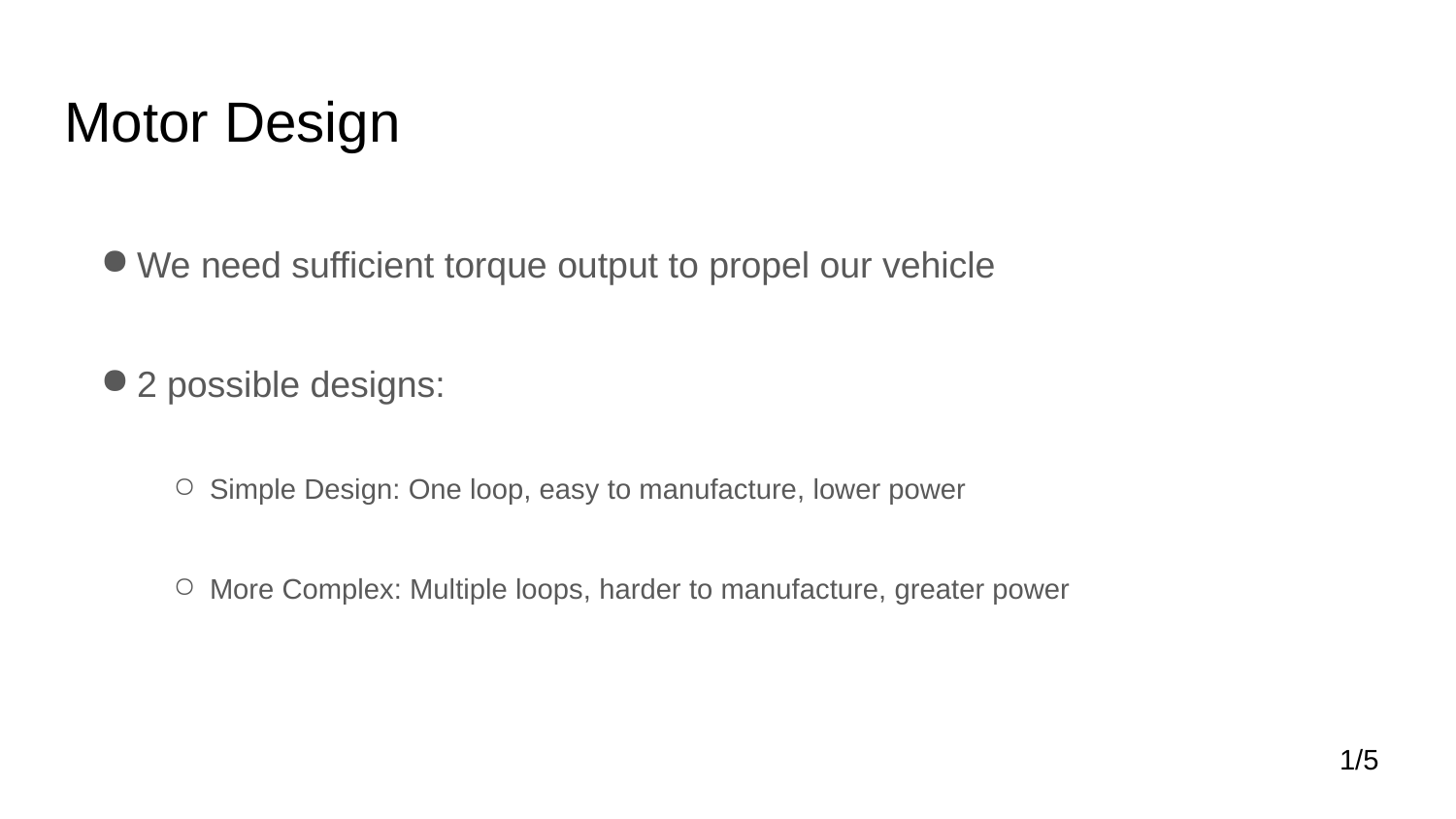

# Motor Design
We need sufficient torque output to propel our vehicle
2 possible designs:
Simple Design: One loop, easy to manufacture, lower power
More Complex: Multiple loops, harder to manufacture, greater power
1/5